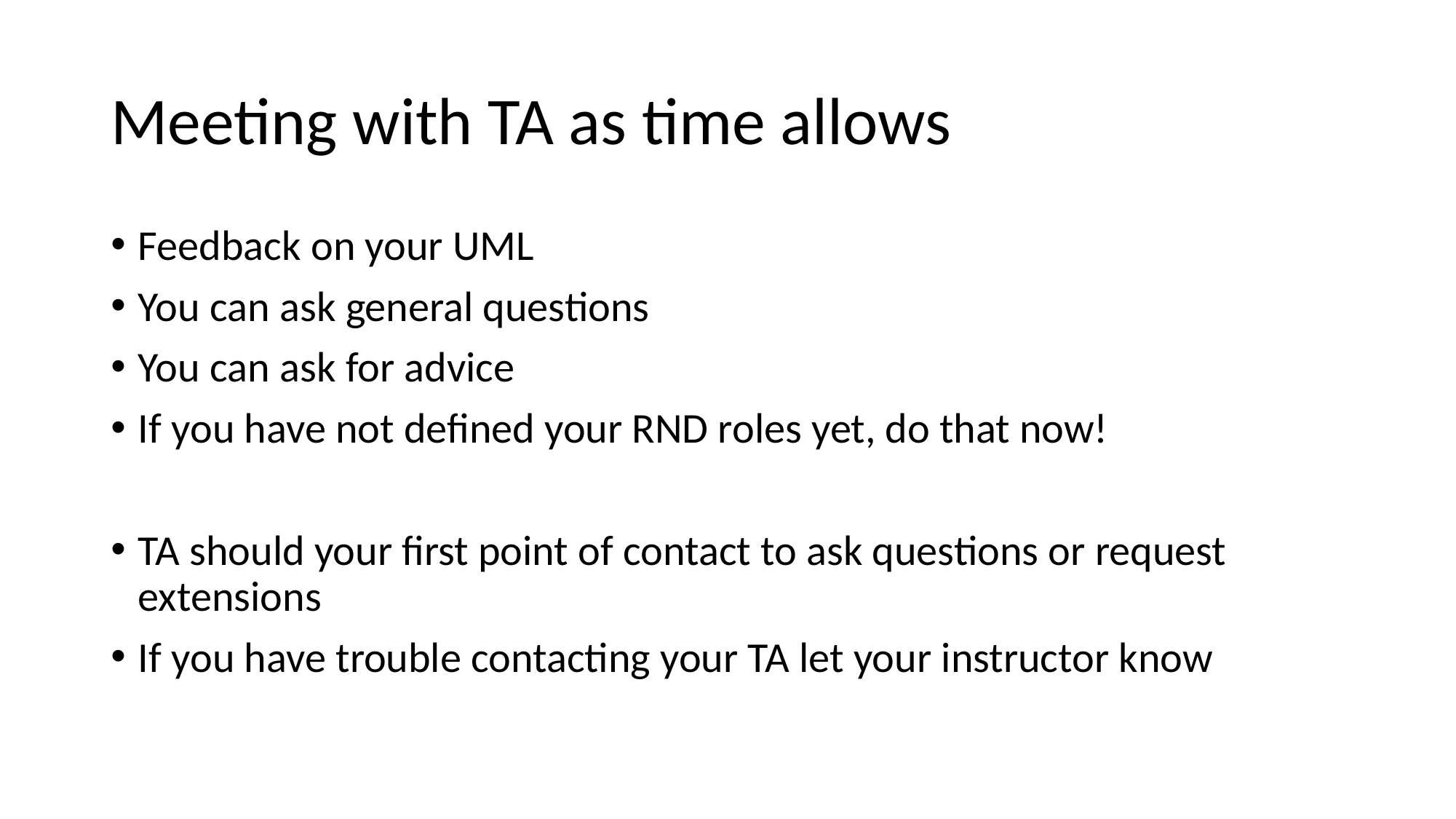

# Meeting with TA as time allows
Feedback on your UML
You can ask general questions
You can ask for advice
If you have not defined your RND roles yet, do that now!

TA should your first point of contact to ask questions or request extensions
If you have trouble contacting your TA let your instructor know